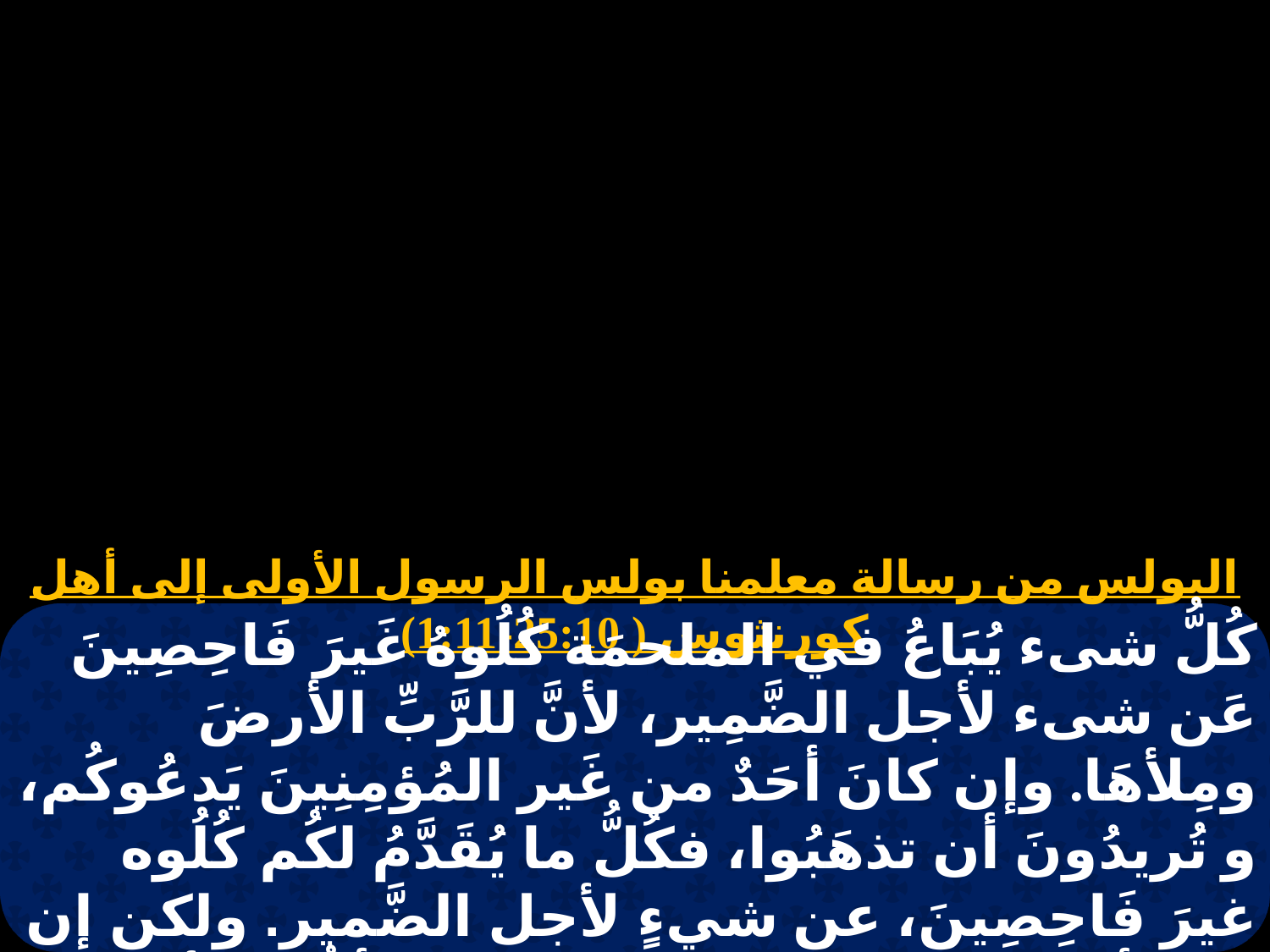

# 29 مسرى
البولس من رسالة معلمنا بولس الرسول الأولى إلى أهل كورنثوس ( 25:10-1:11)
كُلُّ شىء يُبَاعُ في الملحمَة كُلُوهُ غَيرَ فَاحِصِينَ عَن شىء لأجل الضَّمِير، لأنَّ للرَّبِّ الأرضَ ومِلأهَا. وإن كانَ أحَدٌ من غَير المُؤمِنِينَ يَدعُوكُم، و تُريدُونَ أن تذهَبُوا، فكُلُّ ما يُقَدَّمُ لكُم كُلُوه غيرَ فَاحِصِينَ، عن شيءٍ لأجل الضَّمير. ولكن إن قالَ أحدٌ: " هذا مَذبُوحٌ لوَثن " فلا تَأكُلوا لأجل ذاكَ الذي أعلمَكُم ومن أجل الضَّمِير.